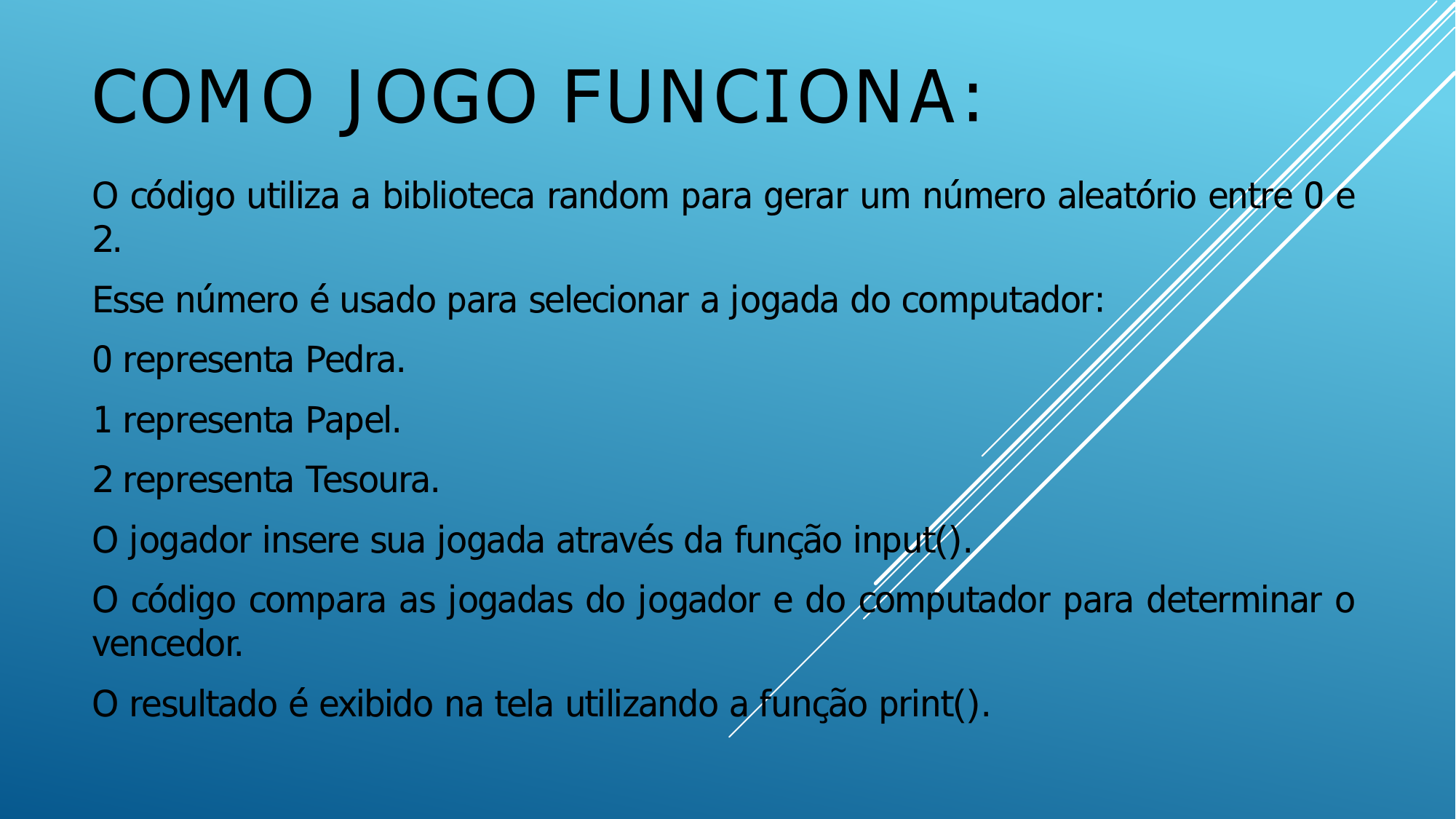

# Como Jogo funciona:
O código utiliza a biblioteca random para gerar um número aleatório entre 0 e 2.
Esse número é usado para selecionar a jogada do computador:
0 representa Pedra.
1 representa Papel.
2 representa Tesoura.
O jogador insere sua jogada através da função input().
O código compara as jogadas do jogador e do computador para determinar o vencedor.
O resultado é exibido na tela utilizando a função print().